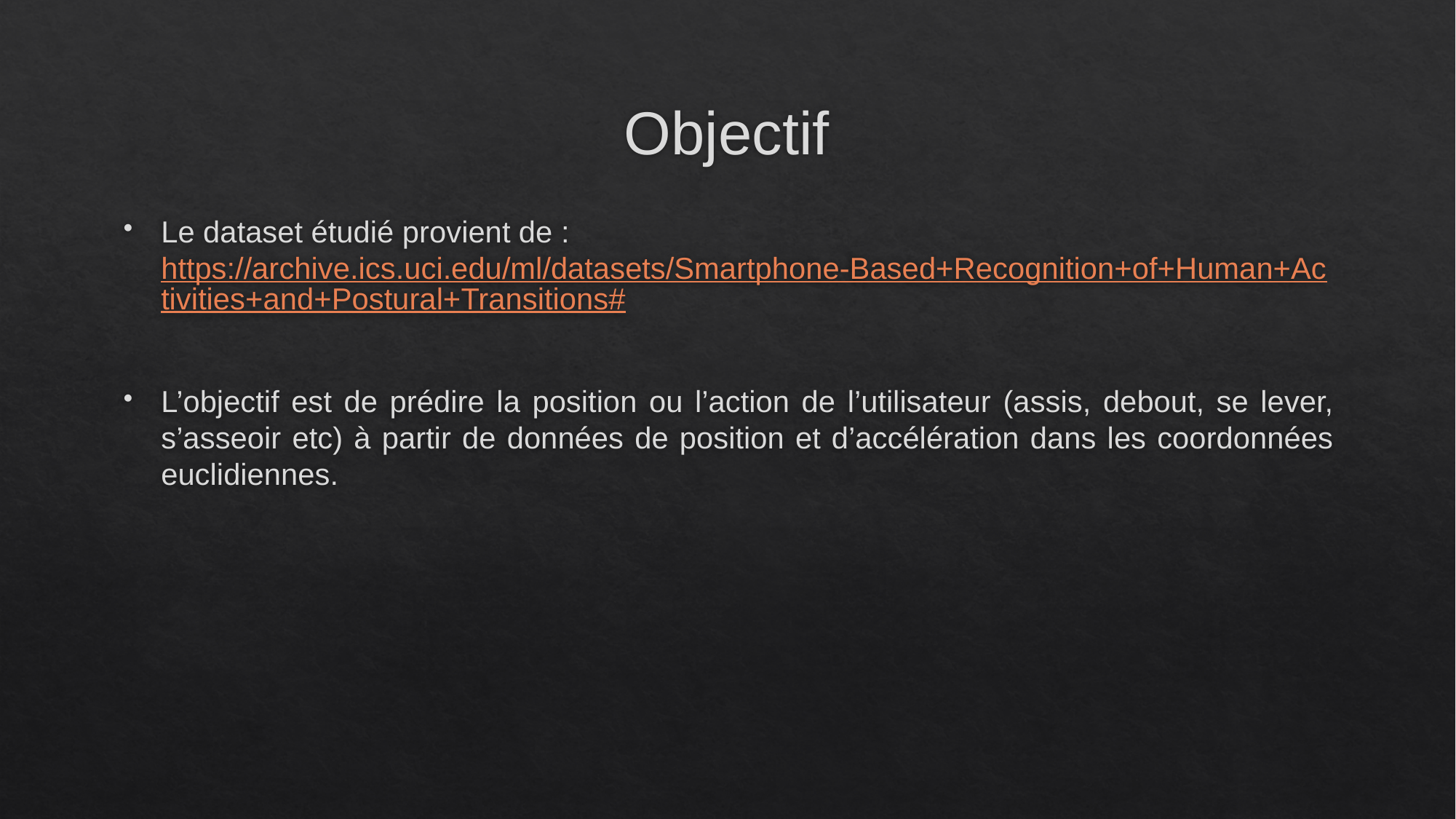

# Objectif
Le dataset étudié provient de : https://archive.ics.uci.edu/ml/datasets/Smartphone-Based+Recognition+of+Human+Activities+and+Postural+Transitions#

L’objectif est de prédire la position ou l’action de l’utilisateur (assis, debout, se lever, s’asseoir etc) à partir de données de position et d’accélération dans les coordonnées euclidiennes.